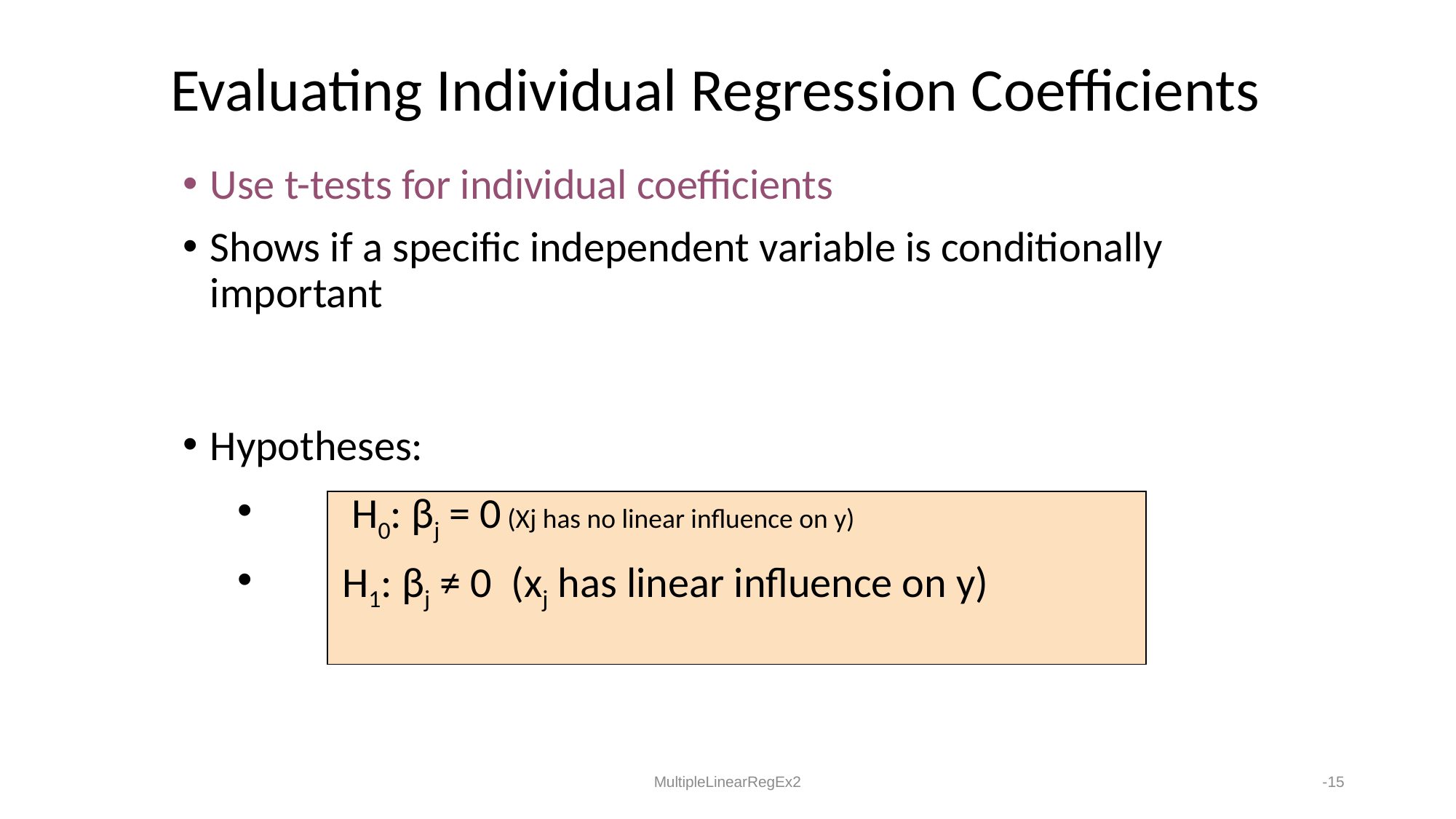

# Evaluating Individual Regression Coefficients
Use t-tests for individual coefficients
Shows if a specific independent variable is conditionally important

Hypotheses:
         H0: βj = 0 (Xj has no linear influence on y)
        H1: βj ≠ 0  (xj has linear influence on y)

MultipleLinearRegEx2
-15